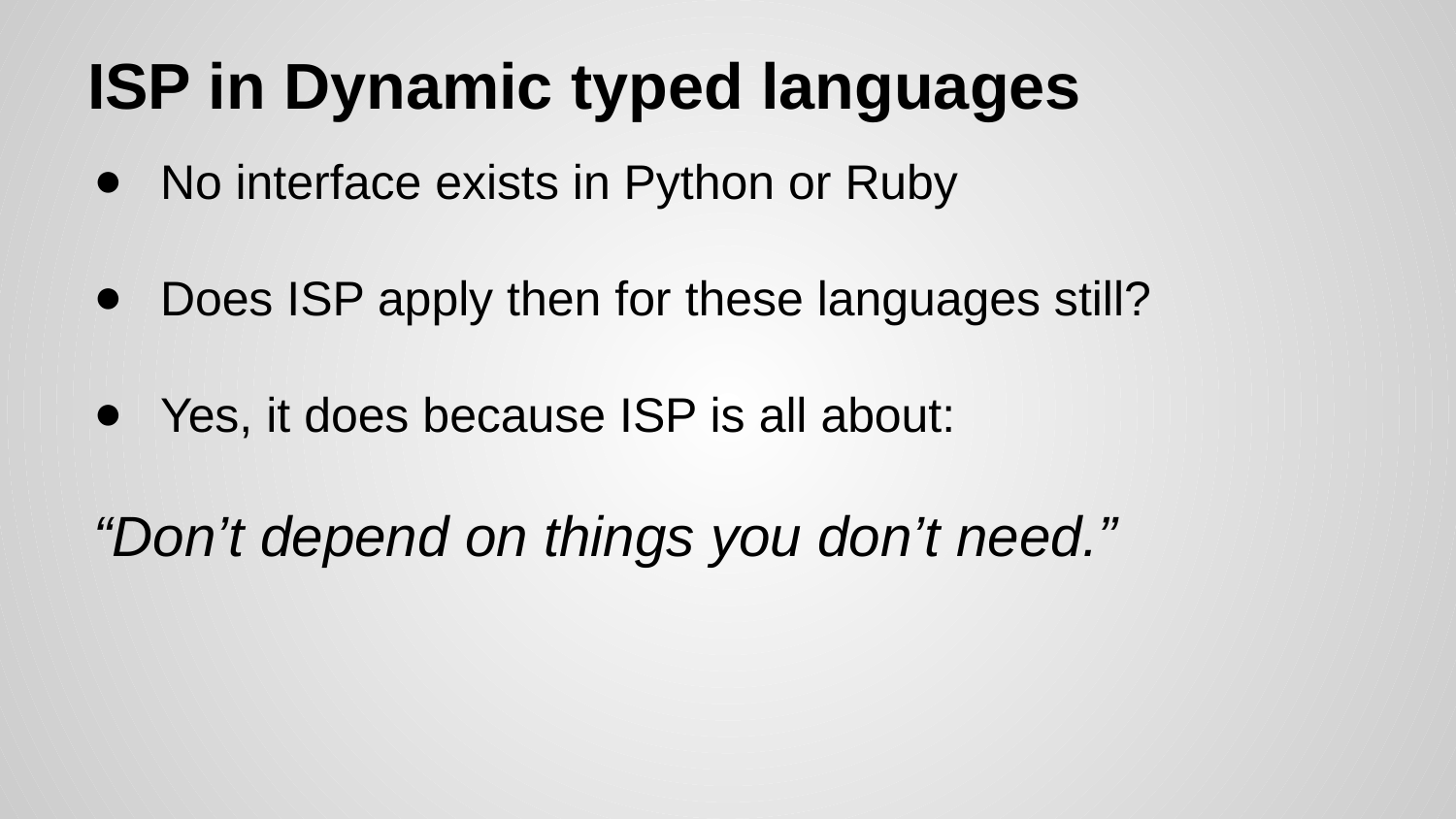

# ISP in Dynamic typed languages
No interface exists in Python or Ruby

Does ISP apply then for these languages still?

Yes, it does because ISP is all about:

“Don’t depend on things you don’t need.”